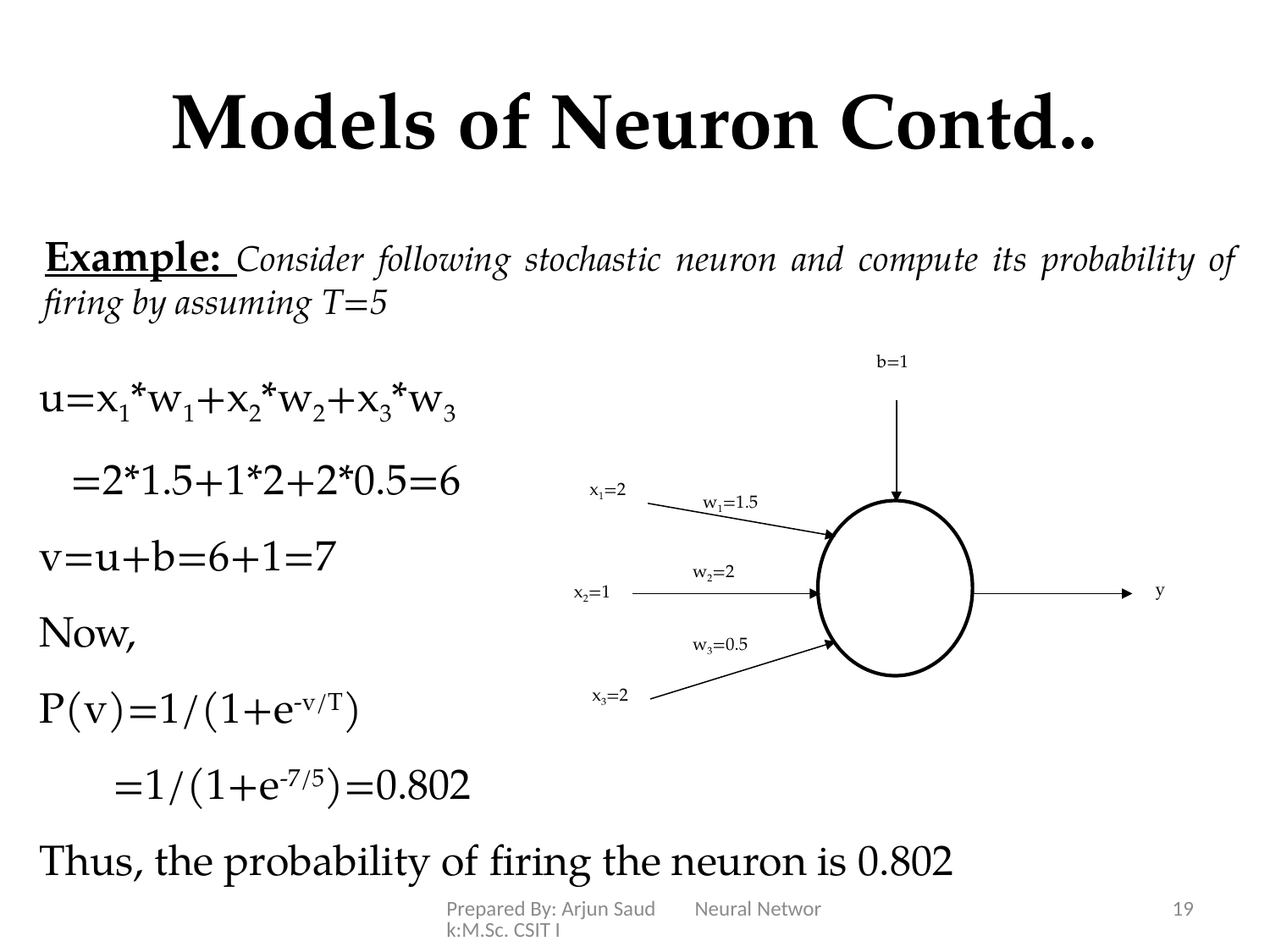

# Models of Neuron Contd..
Example: Consider following stochastic neuron and compute its probability of firing by assuming T=5

u=x1*w1+x2*w2+x3*w3
   =2*1.5+1*2+2*0.5=6
v=u+b=6+1=7
Now,
P(v)=1/(1+e-v/T)
       =1/(1+e-7/5)=0.802
Thus, the probability of firing the neuron is 0.802

b=1

x1=2
w1=1.5
w2=2
y
x2=1
w3=0.5
x3=2

Prepared By: Arjun Saud        Neural Network:M.Sc. CSIT I
19